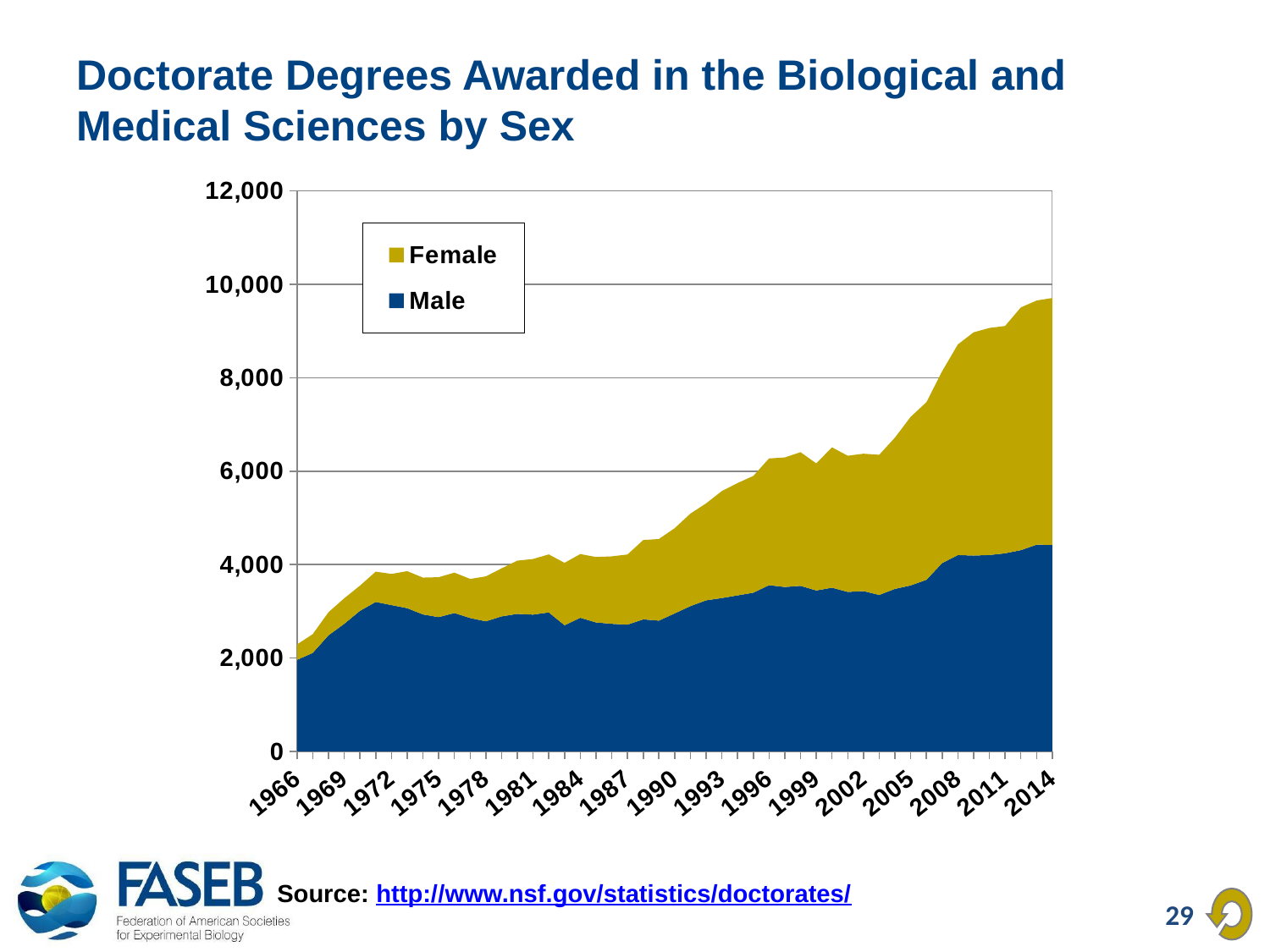

# Doctorate Degrees Awarded in the Biological and Medical Sciences by Sex

### Chart

| Category | Male | Female |
|---|---|---|
| 1966 | 1957.0 | 332.0 |
| 1967 | 2107.0 | 401.0 |
| 1968 | 2483.0 | 495.0 |
| 1969 | 2729.0 | 547.0 |
| 1970 | 3007.0 | 539.0 |
| 1971 | 3198.0 | 649.0 |
| 1972 | 3131.0 | 667.0 |
| 1973 | 3065.0 | 792.0 |
| 1974 | 2931.0 | 788.0 |
| 1975 | 2873.0 | 855.0 |
| 1976 | 2961.0 | 864.0 |
| 1977 | 2854.0 | 837.0 |
| 1978 | 2783.0 | 962.0 |
| 1979 | 2889.0 | 1028.0 |
| 1980 | 2942.0 | 1140.0 |
| 1981 | 2926.0 | 1192.0 |
| 1982 | 2974.0 | 1242.0 |
| 1983 | 2699.0 | 1336.0 |
| 1984 | 2859.0 | 1365.0 |
| 1985 | 2759.0 | 1401.0 |
| 1986 | 2729.0 | 1445.0 |
| 1987 | 2712.0 | 1502.0 |
| 1988 | 2825.0 | 1699.0 |
| 1989 | 2798.0 | 1748.0 |
| 1990 | 2952.0 | 1825.0 |
| 1991 | 3108.0 | 1981.0 |
| 1992 | 3233.0 | 2077.0 |
| 1993 | 3282.0 | 2291.0 |
| 1994 | 3338.0 | 2407.0 |
| 1995 | 3396.0 | 2502.0 |
| 1996 | 3557.0 | 2715.0 |
| 1997 | 3518.0 | 2775.0 |
| 1998 | 3543.0 | 2863.0 |
| 1999 | 3443.0 | 2723.0 |
| 2000 | 3503.0 | 3008.0 |
| 2001 | 3412.0 | 2918.0 |
| 2002 | 3430.0 | 2943.0 |
| 2003 | 3348.0 | 3002.0 |
| 2004 | 3478.0 | 3240.0 |
| 2005 | 3551.0 | 3612.0 |
| 2006 | 3673.0 | 3804.0 |
| 2007 | 4030.0 | 4109.0 |
| 2008 | 4202.0 | 4512.0 |
| 2009 | 4191.0 | 4782.0 |
| 2010 | 4203.0 | 4863.0 |
| 2011 | 4240.0 | 4869.0 |
| 2012 | 4307.0 | 5199.0 |
| 2013 | 4424.0 | 5230.0 |
| 2014 | 4421.0 | 5287.0 |
Source: http://www.nsf.gov/statistics/doctorates/
29